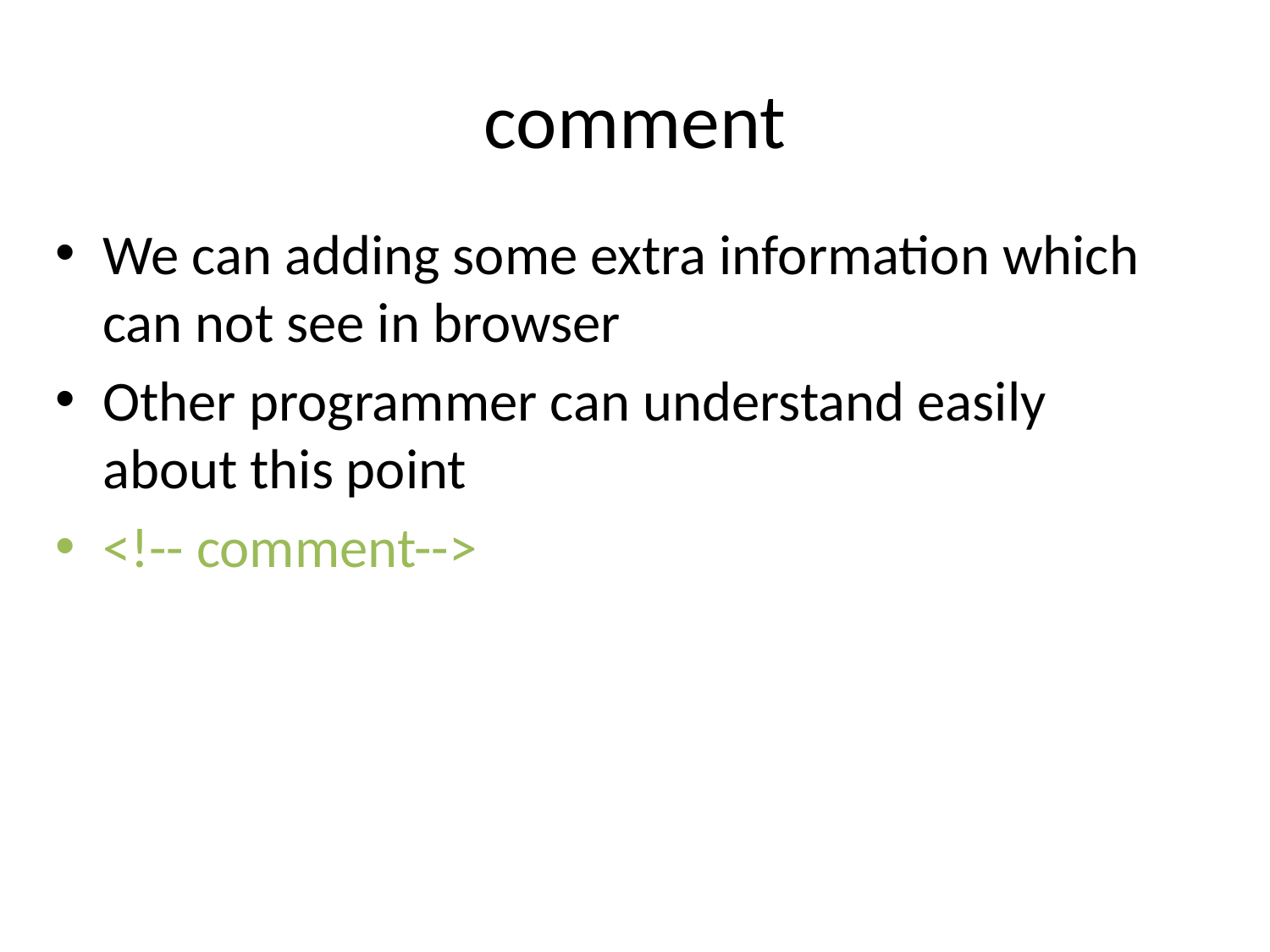

# comment
We can adding some extra information which can not see in browser
Other programmer can understand easily about this point
<!-- comment-->